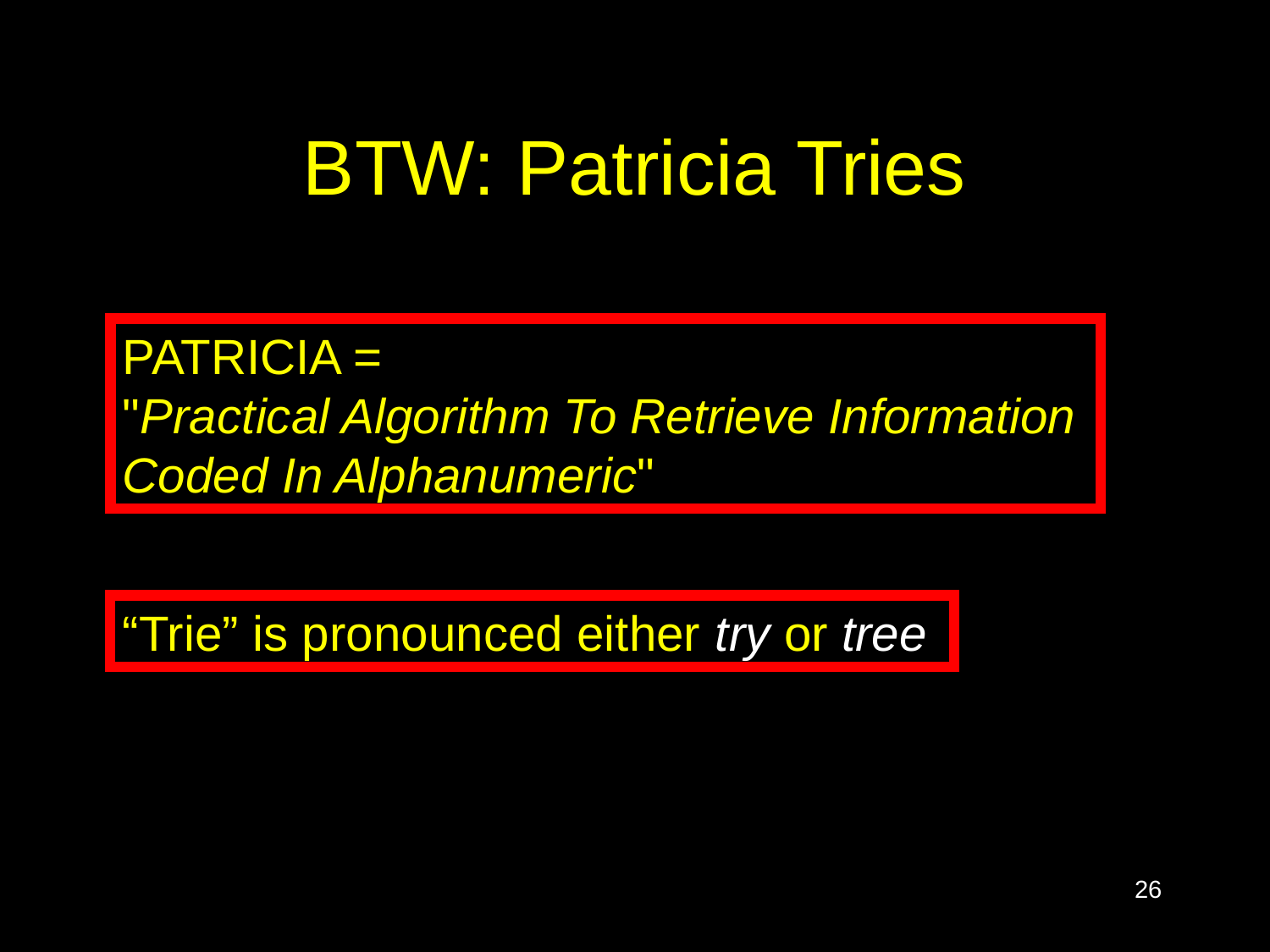

# BTW: Patricia Tries
PATRICIA =
"Practical Algorithm To Retrieve Information Coded In Alphanumeric"
“Trie” is pronounced either try or tree
26